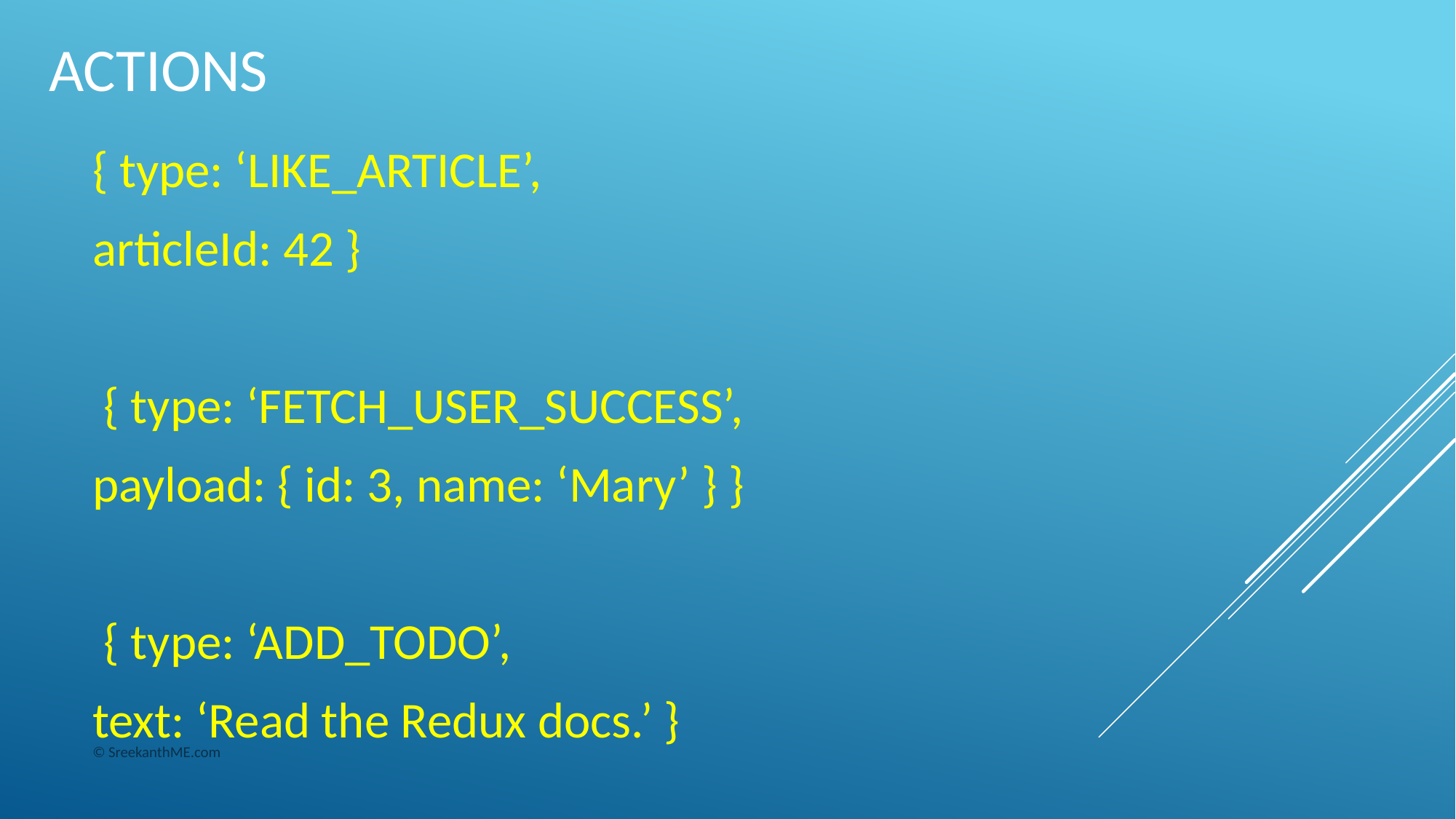

# ACTIONS
{ type: ‘LIKE_ARTICLE’,
articleId: 42 }

 { type: ‘FETCH_USER_SUCCESS’,
payload: { id: 3, name: ‘Mary’ } }

 { type: ‘ADD_TODO’,
text: ‘Read the Redux docs.’ }

© SreekanthME.com